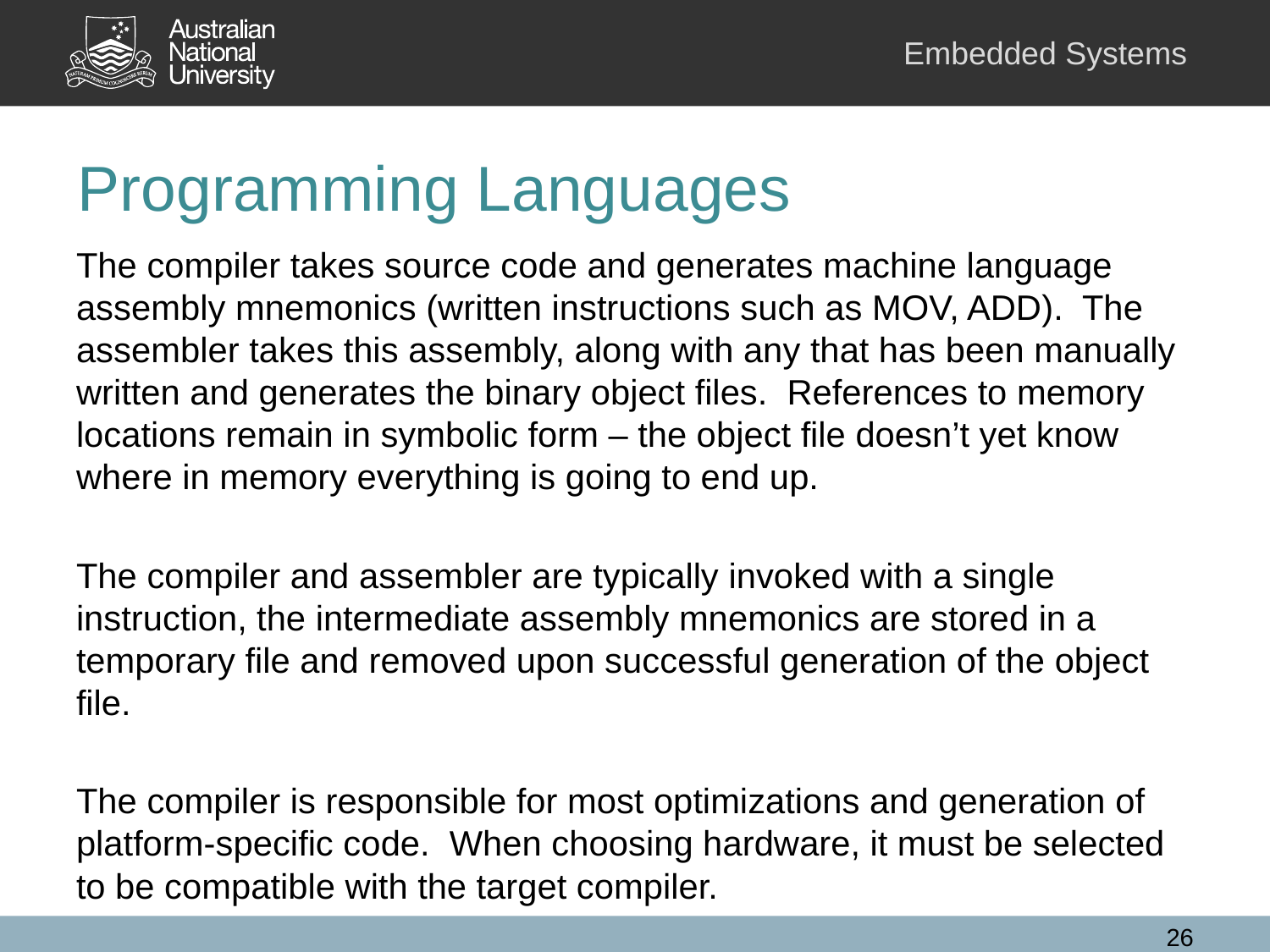

# Programming Languages
The compiler takes source code and generates machine language assembly mnemonics (written instructions such as MOV, ADD).  The assembler takes this assembly, along with any that has been manually written and generates the binary object files.  References to memory locations remain in symbolic form – the object file doesn’t yet know where in memory everything is going to end up.

The compiler and assembler are typically invoked with a single instruction, the intermediate assembly mnemonics are stored in a temporary file and removed upon successful generation of the object file.

The compiler is responsible for most optimizations and generation of platform-specific code.  When choosing hardware, it must be selected to be compatible with the target compiler.

26